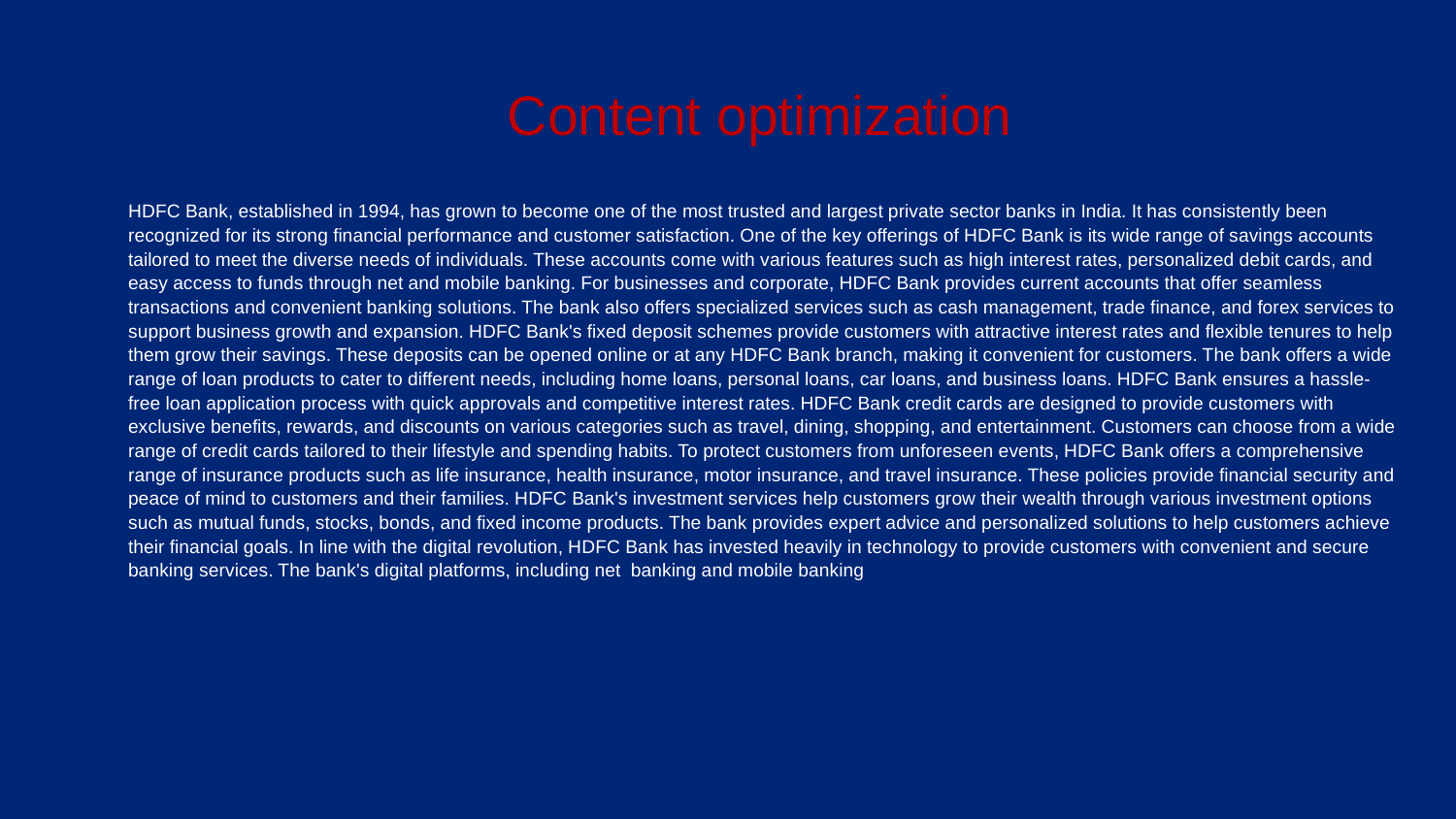

# Content optimization
HDFC Bank, established in 1994, has grown to become one of the most trusted and largest private sector banks in India. It has consistently been recognized for its strong financial performance and customer satisfaction. One of the key offerings of HDFC Bank is its wide range of savings accounts tailored to meet the diverse needs of individuals. These accounts come with various features such as high interest rates, personalized debit cards, and easy access to funds through net and mobile banking. For businesses and corporate, HDFC Bank provides current accounts that offer seamless transactions and convenient banking solutions. The bank also offers specialized services such as cash management, trade finance, and forex services to support business growth and expansion. HDFC Bank's fixed deposit schemes provide customers with attractive interest rates and flexible tenures to help them grow their savings. These deposits can be opened online or at any HDFC Bank branch, making it convenient for customers. The bank offers a wide range of loan products to cater to different needs, including home loans, personal loans, car loans, and business loans. HDFC Bank ensures a hassle-free loan application process with quick approvals and competitive interest rates. HDFC Bank credit cards are designed to provide customers with exclusive benefits, rewards, and discounts on various categories such as travel, dining, shopping, and entertainment. Customers can choose from a wide range of credit cards tailored to their lifestyle and spending habits. To protect customers from unforeseen events, HDFC Bank offers a comprehensive range of insurance products such as life insurance, health insurance, motor insurance, and travel insurance. These policies provide financial security and peace of mind to customers and their families. HDFC Bank's investment services help customers grow their wealth through various investment options such as mutual funds, stocks, bonds, and fixed income products. The bank provides expert advice and personalized solutions to help customers achieve their financial goals. In line with the digital revolution, HDFC Bank has invested heavily in technology to provide customers with convenient and secure banking services. The bank's digital platforms, including net  banking and mobile banking apps, allow customers to access their accounts, make transactions, pay bills, and avail various services from the comfort of their homes. HDFC Bank has a vast network of branches and ATMs across India, ensuring easy accessibility for customers. The bank also offers 24/7 customer support through phone banking and email to address any queries or concerns. With its commitment to excellence and customer-centric approach, HDFC Bank has earned the trust of millions of customers. It continues to innovate and adapt to changing customer needs, making it the preferred choice for reliable and efficient banking services in India.